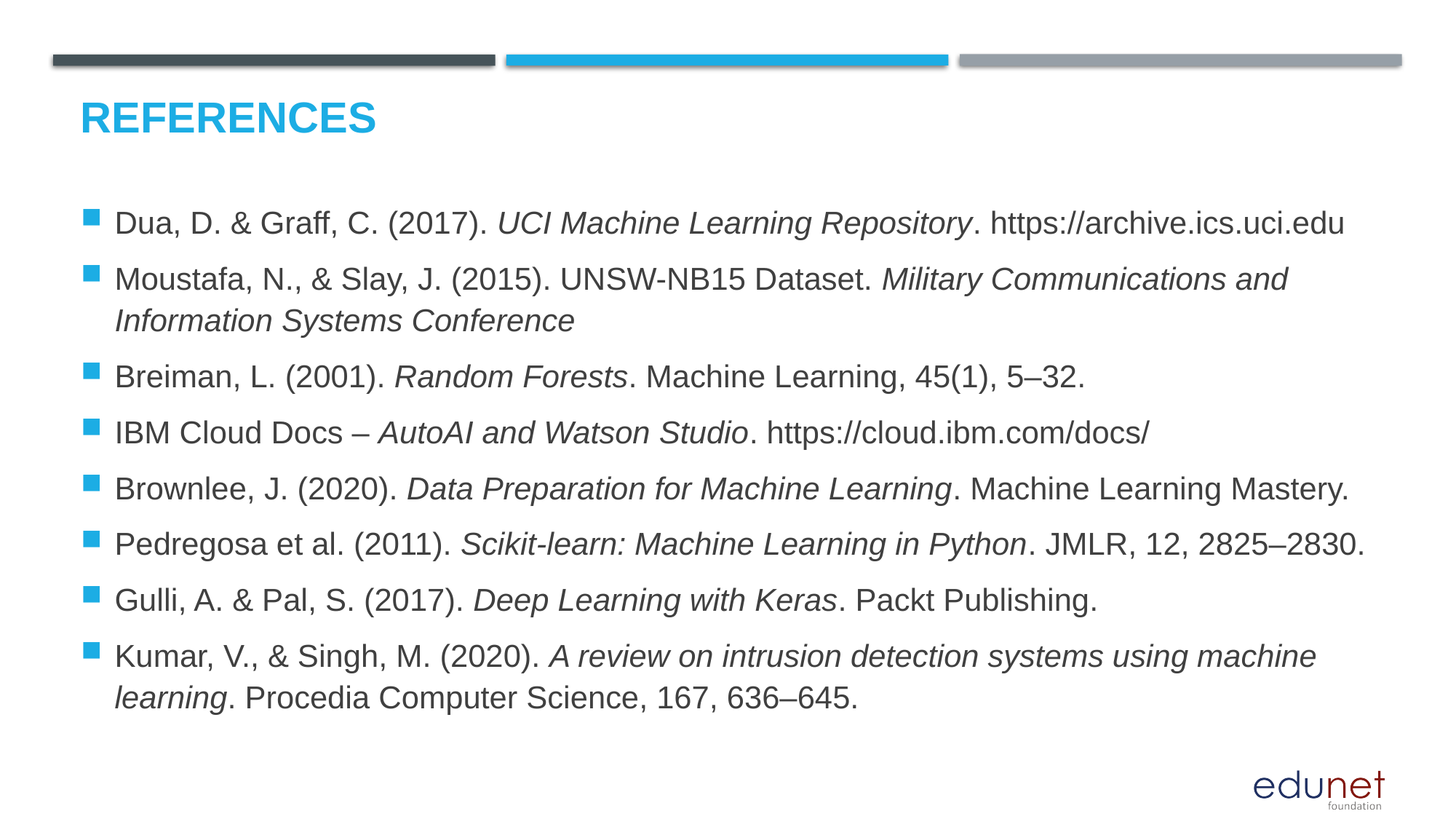

# References
Dua, D. & Graff, C. (2017). UCI Machine Learning Repository. https://archive.ics.uci.edu
Moustafa, N., & Slay, J. (2015). UNSW-NB15 Dataset. Military Communications and Information Systems Conference
Breiman, L. (2001). Random Forests. Machine Learning, 45(1), 5–32.
IBM Cloud Docs – AutoAI and Watson Studio. https://cloud.ibm.com/docs/
Brownlee, J. (2020). Data Preparation for Machine Learning. Machine Learning Mastery.
Pedregosa et al. (2011). Scikit-learn: Machine Learning in Python. JMLR, 12, 2825–2830.
Gulli, A. & Pal, S. (2017). Deep Learning with Keras. Packt Publishing.
Kumar, V., & Singh, M. (2020). A review on intrusion detection systems using machine learning. Procedia Computer Science, 167, 636–645.